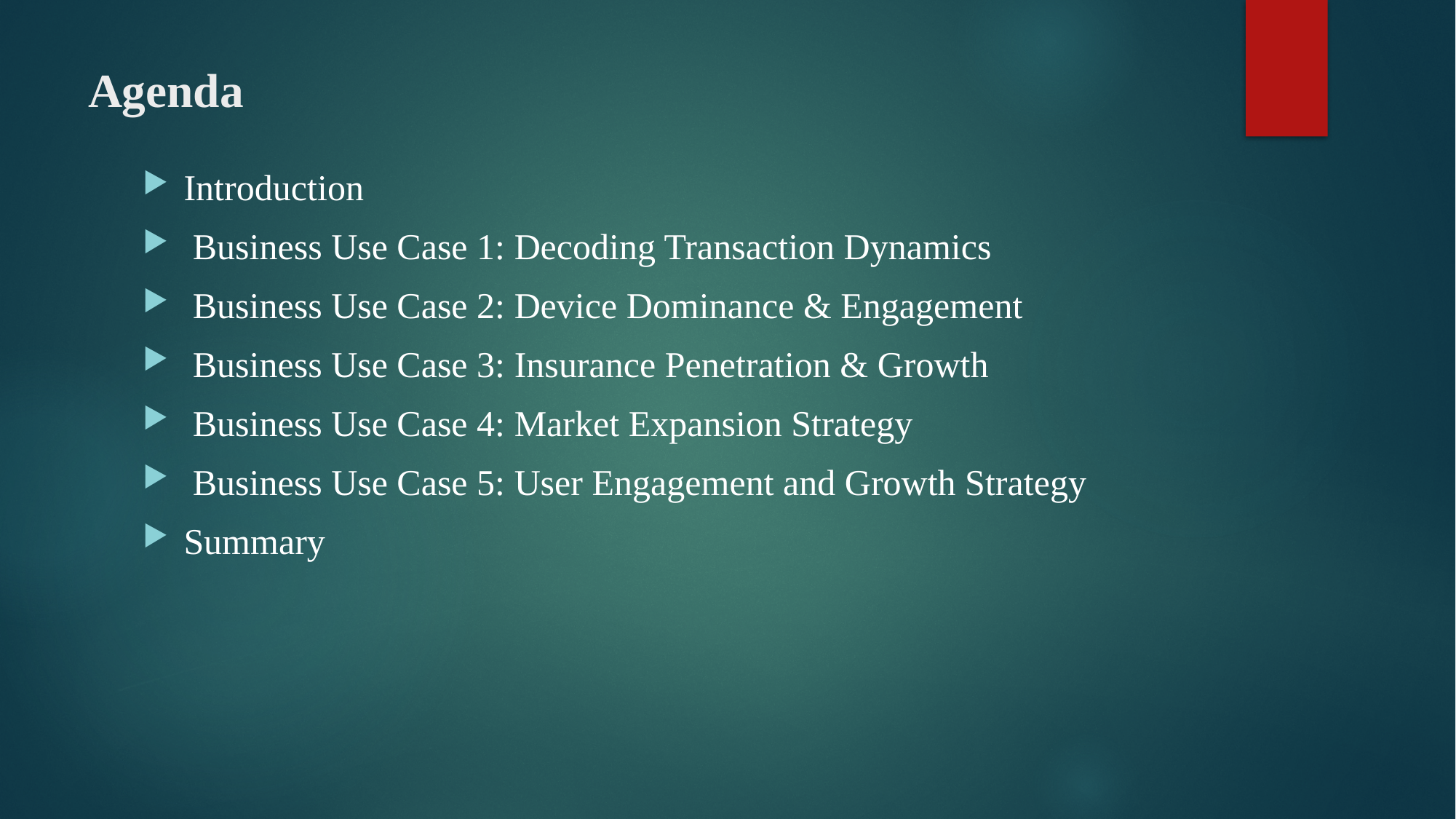

# Agenda
Introduction
 Business Use Case 1: Decoding Transaction Dynamics
 Business Use Case 2: Device Dominance & Engagement
 Business Use Case 3: Insurance Penetration & Growth
 Business Use Case 4: Market Expansion Strategy
 Business Use Case 5: User Engagement and Growth Strategy
Summary